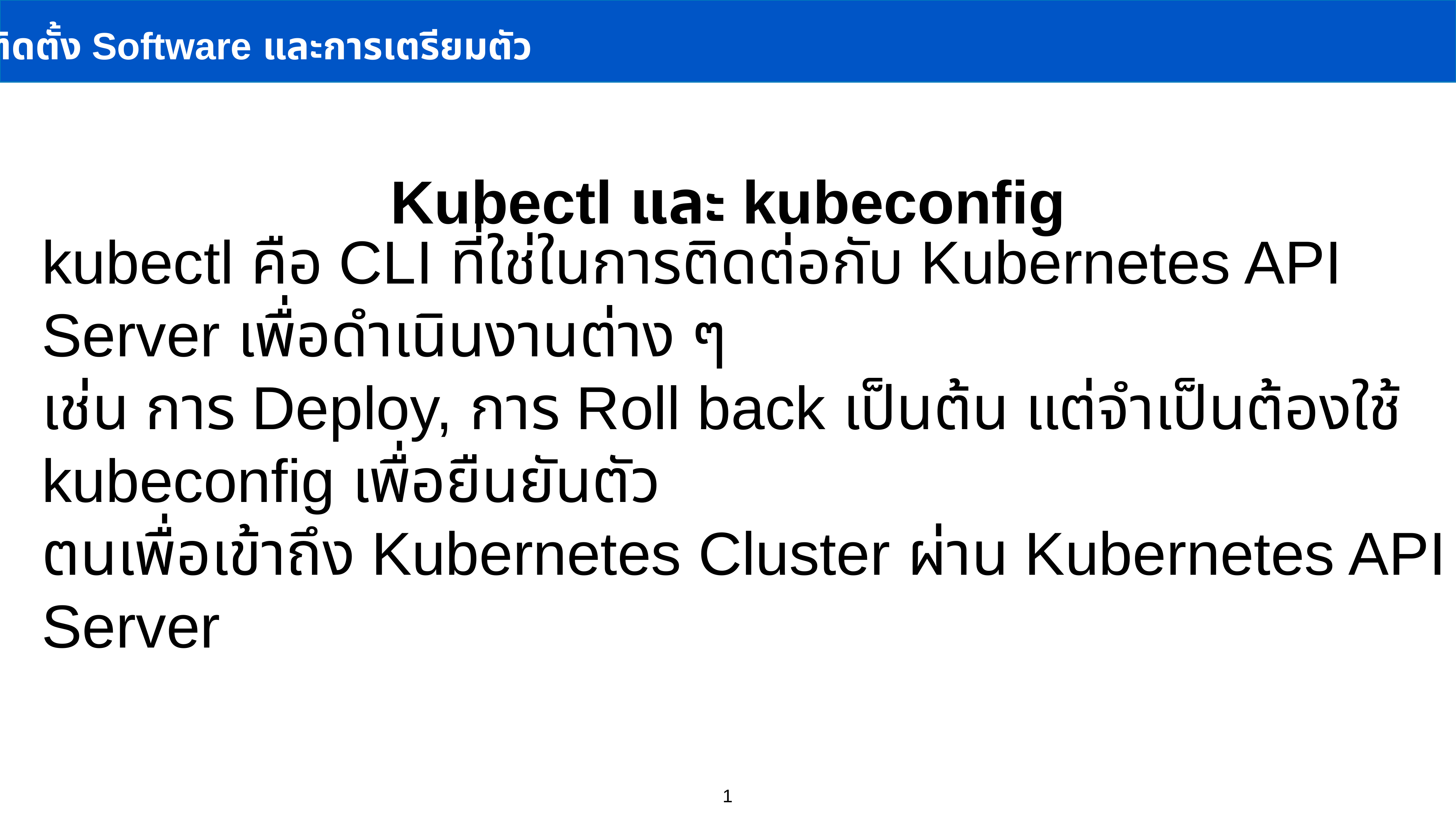

การติดตั้ง Software และการเตรียมตัว
Kubectl และ kubeconfig
kubectl คือ CLI ที่ใช่ในการติดต่อกับ Kubernetes API Server เพื่อดำเนินงานต่าง ๆ
เช่น การ Deploy, การ Roll back เป็นต้น แต่จำเป็นต้องใช้ kubeconfig เพื่อยืนยันตัว
ตนเพื่อเข้าถึง Kubernetes Cluster ผ่าน Kubernetes API Server
1